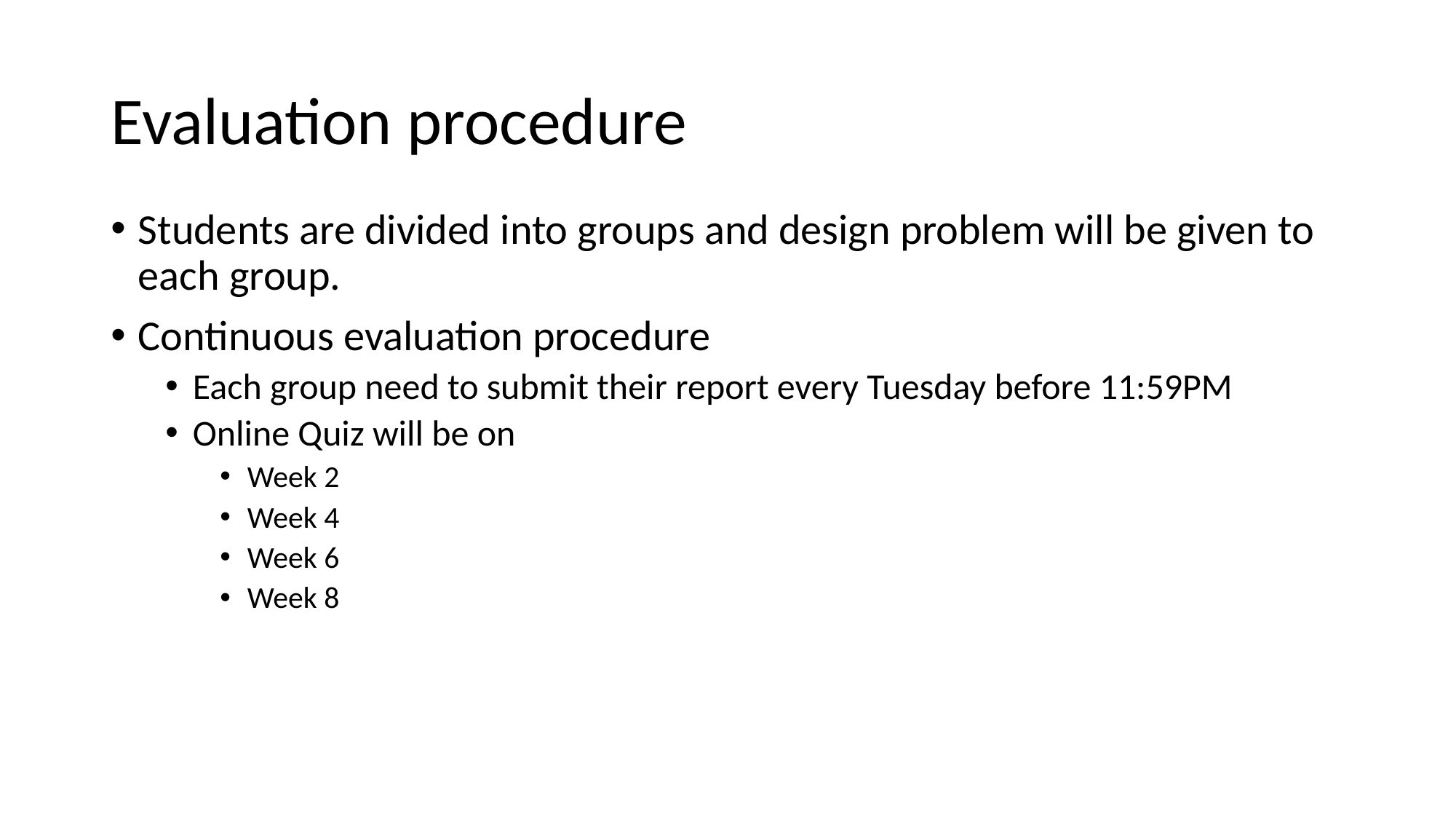

# Evaluation procedure
Students are divided into groups and design problem will be given to each group.
Continuous evaluation procedure
Each group need to submit their report every Tuesday before 11:59PM
Online Quiz will be on
Week 2
Week 4
Week 6
Week 8